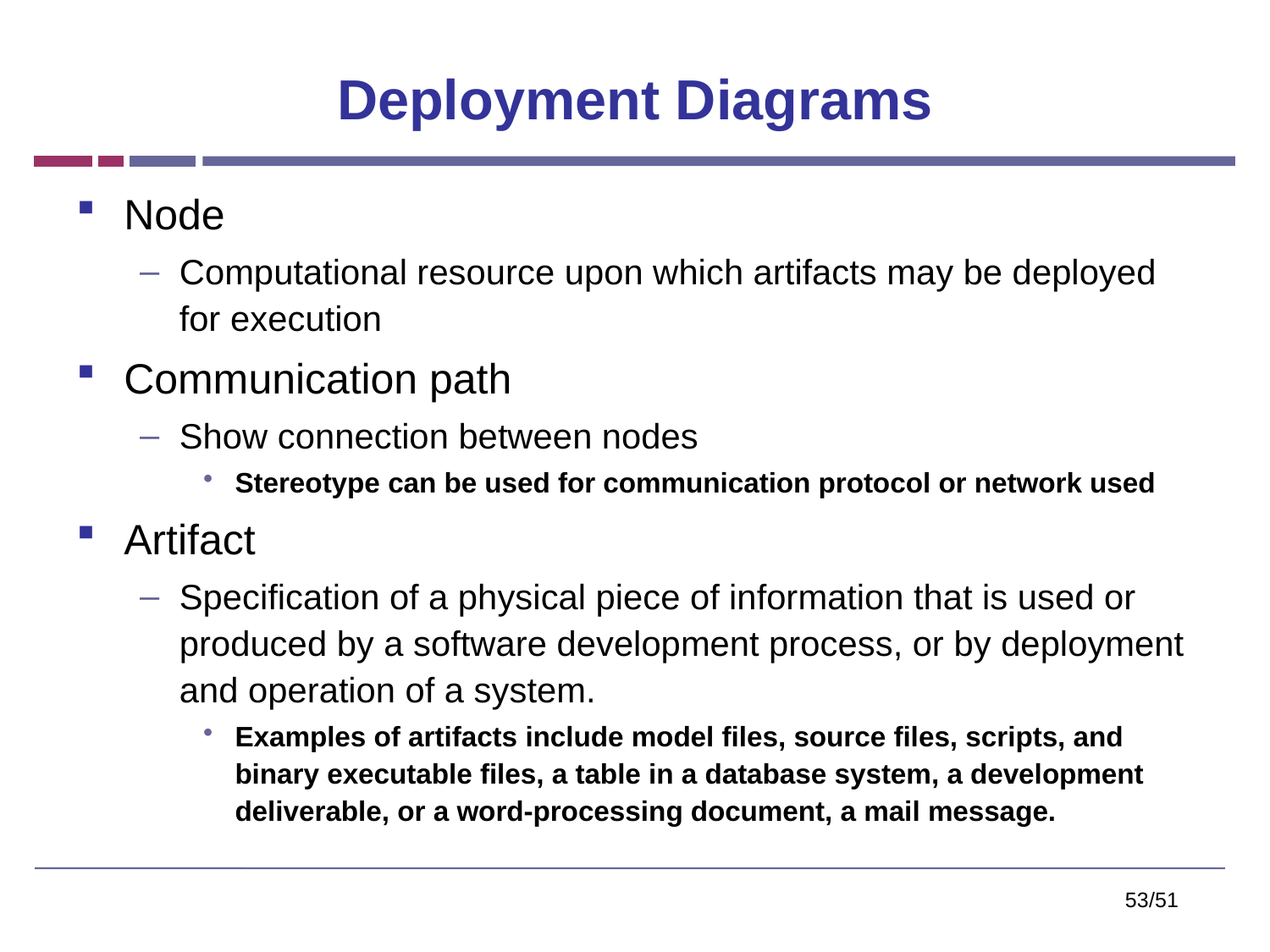

# Deployment Diagrams
Node
Computational resource upon which artifacts may be deployed for execution
Communication path
Show connection between nodes
Stereotype can be used for communication protocol or network used
Artifact
Specification of a physical piece of information that is used or produced by a software development process, or by deployment and operation of a system.
Examples of artifacts include model files, source files, scripts, and binary executable files, a table in a database system, a development deliverable, or a word-processing document, a mail message.
53/51